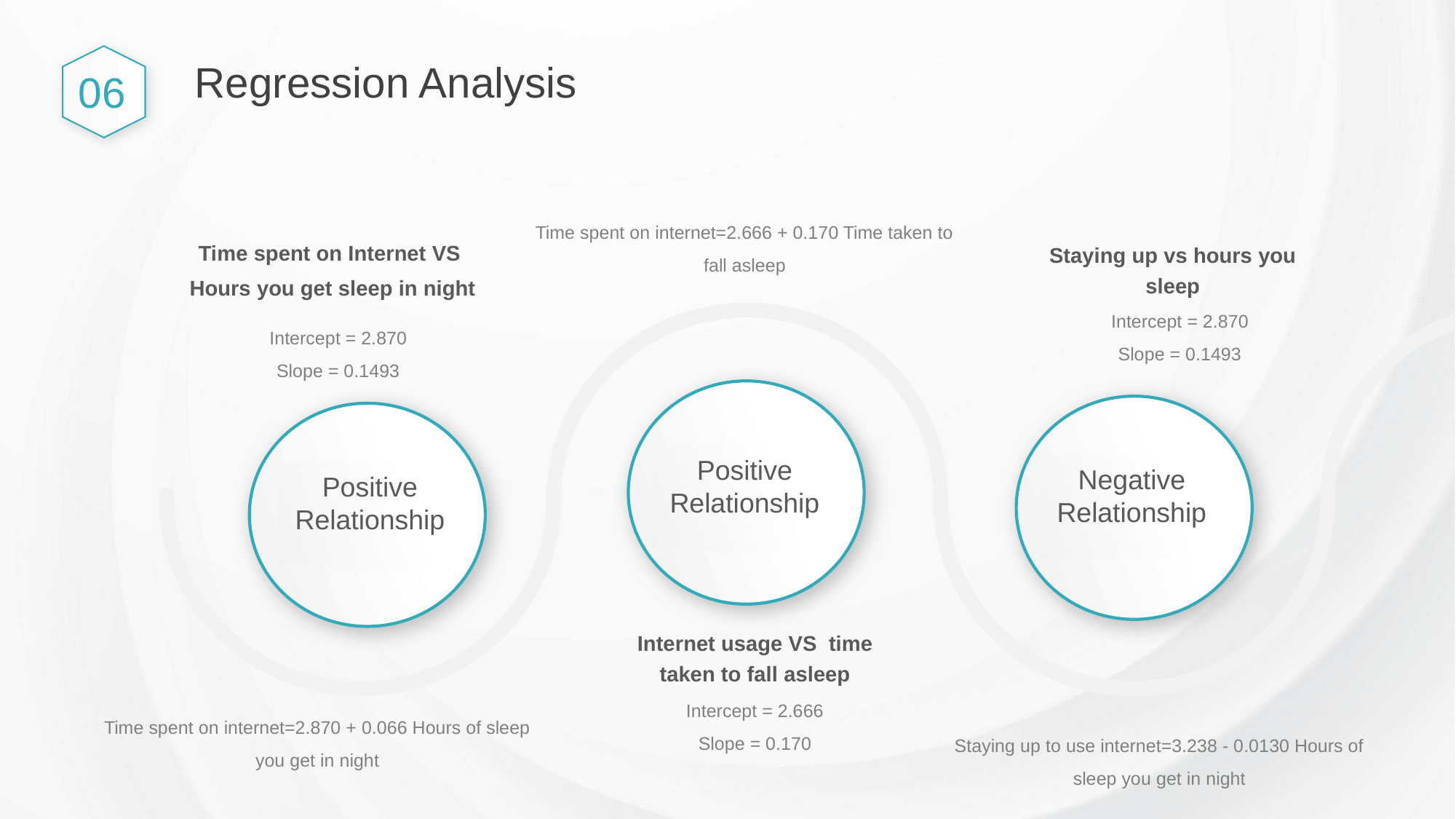

06
Regression Analysis
Time spent on internet=2.666 + 0.170 Time taken to fall asleep
Time spent on Internet VS
Hours you get sleep in night
Staying up vs hours you sleep
Intercept = 2.870
Slope = 0.1493

Intercept = 2.870
Slope = 0.1493

Positive Relationship
Positive Relationship
Negative Relationship
Internet usage VS  time taken to fall asleep
Intercept = 2.666
Slope = 0.170
Time spent on internet=2.870 + 0.066 Hours of sleep you get in night
Staying up to use internet=3.238 - 0.0130 Hours of sleep you get in night